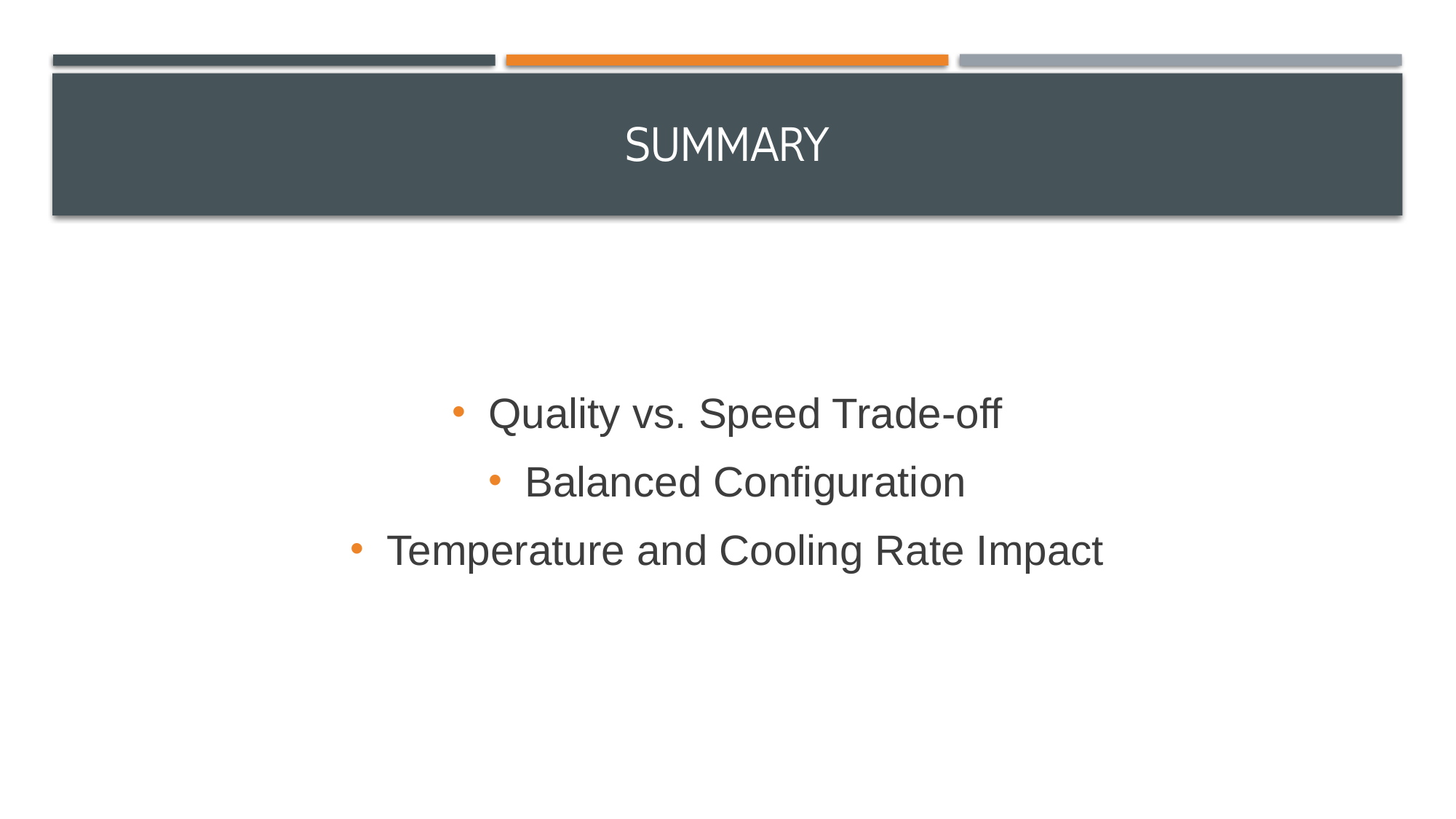

# Summary
Quality vs. Speed Trade-off
Balanced Configuration
Temperature and Cooling Rate Impact